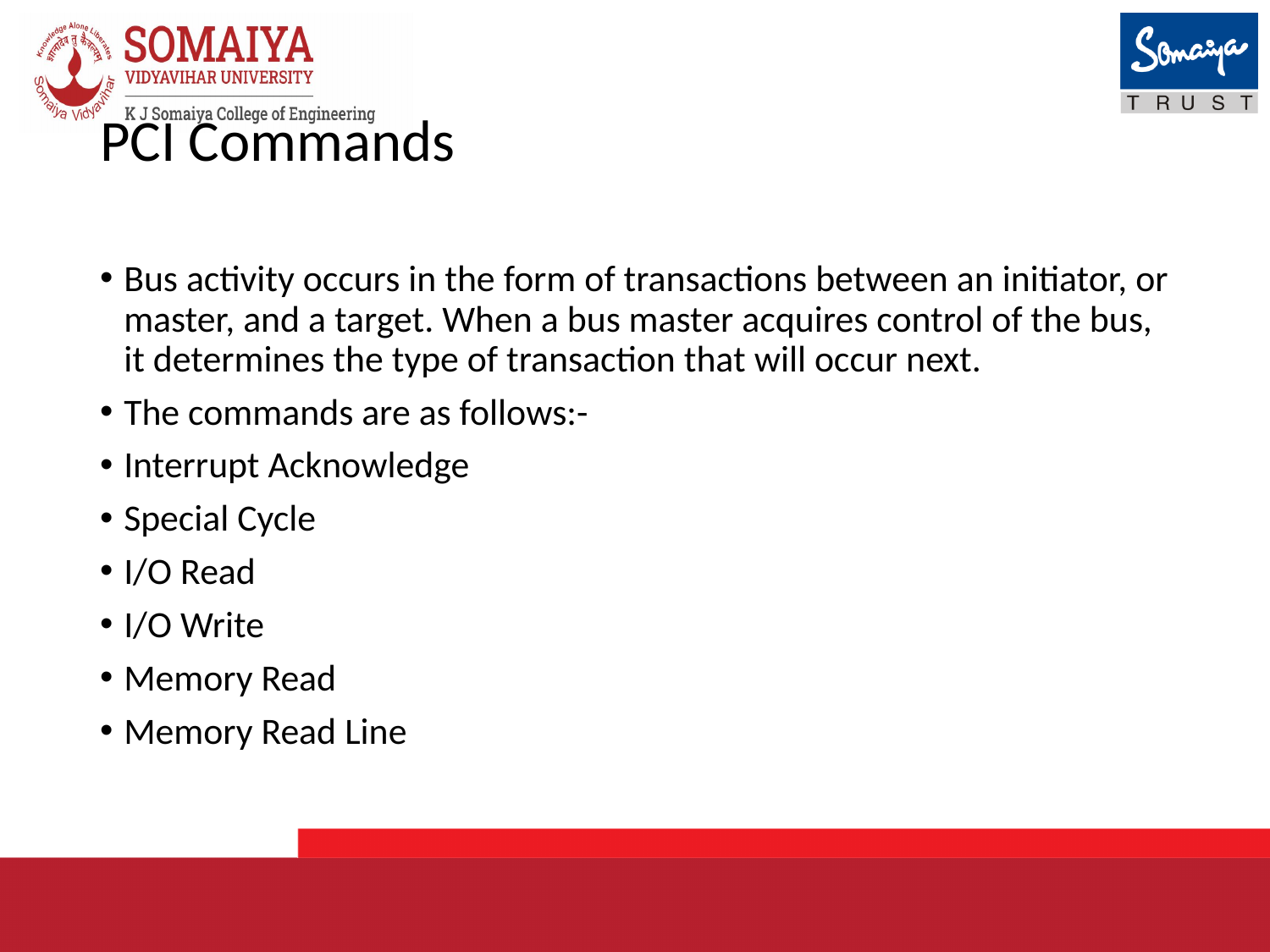

# PCI Commands
Bus activity occurs in the form of transactions between an initiator, or master, and a target. When a bus master acquires control of the bus, it determines the type of transaction that will occur next.
The commands are as follows:-
Interrupt Acknowledge
Special Cycle
I/O Read
I/O Write
Memory Read
Memory Read Line